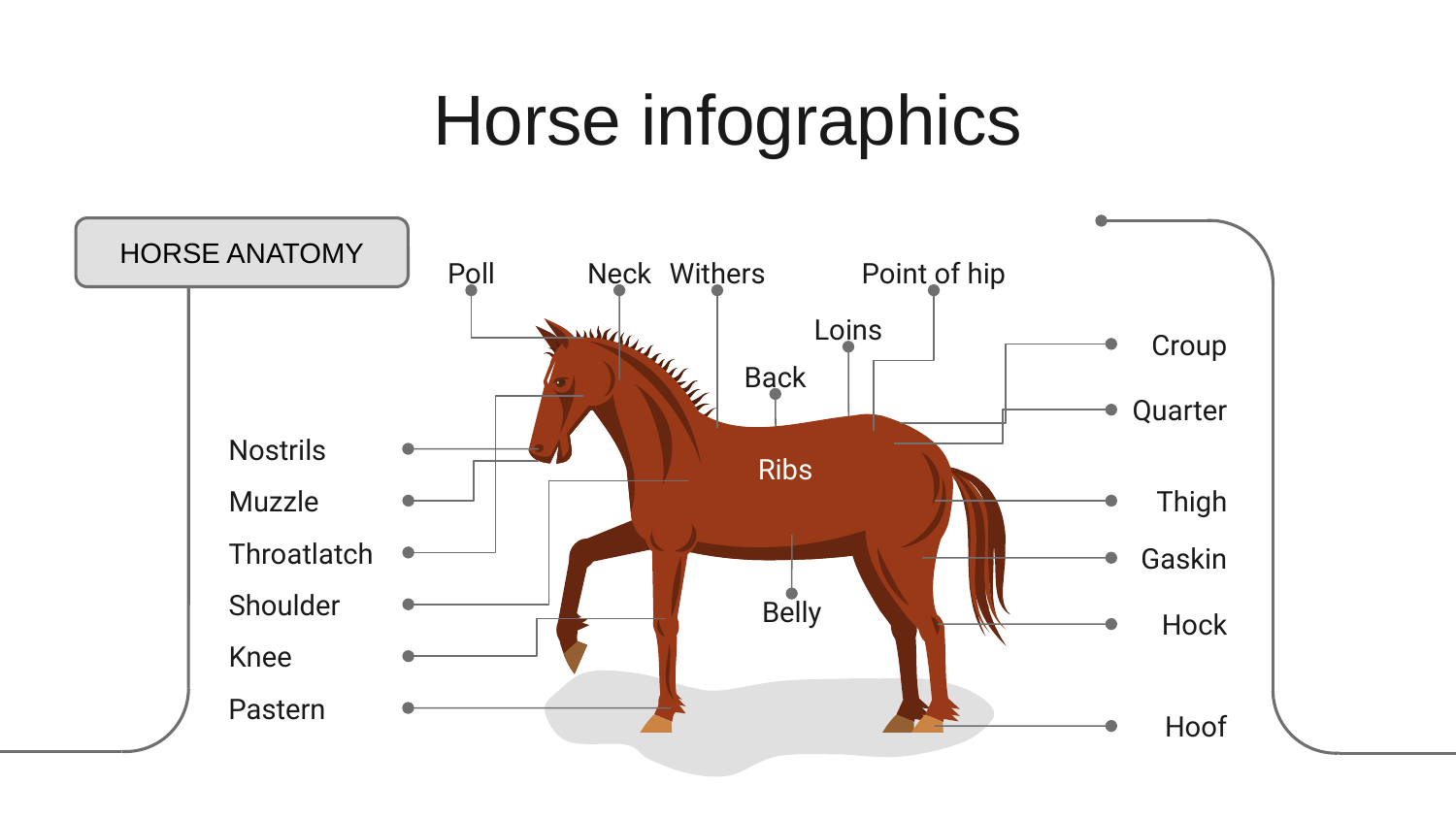

# Horse infographics
HORSE ANATOMY

Poll
Neck
Point of hip
Withers
Loins

Croup
Back
Quarter
Nostrils
Ribs
Muzzle
Thigh
Throatlatch
Gaskin
Shoulder
Belly
Hock
Knee

Pastern
Hoof